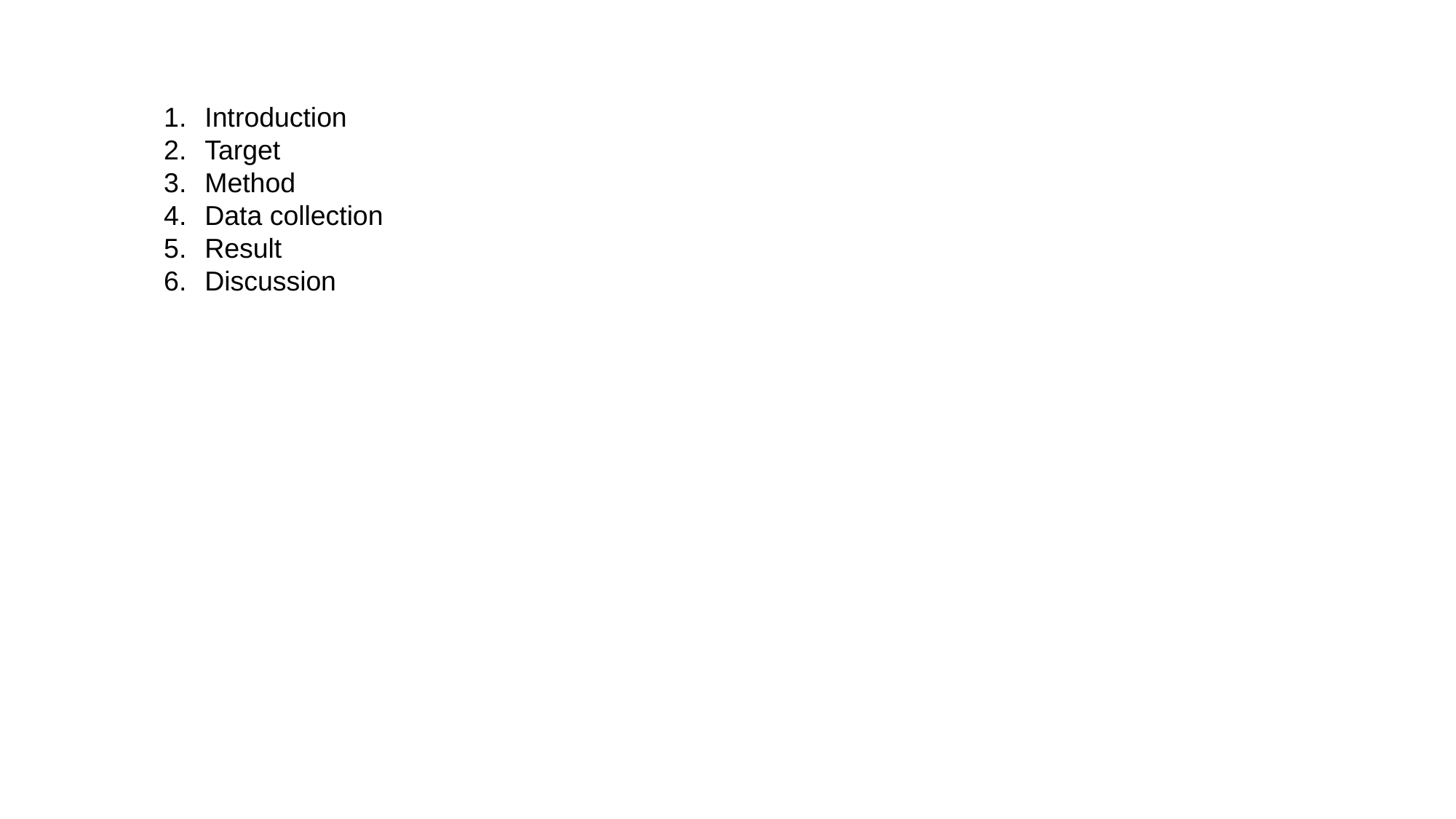

Introduction
Target
Method
Data collection
Result
Discussion